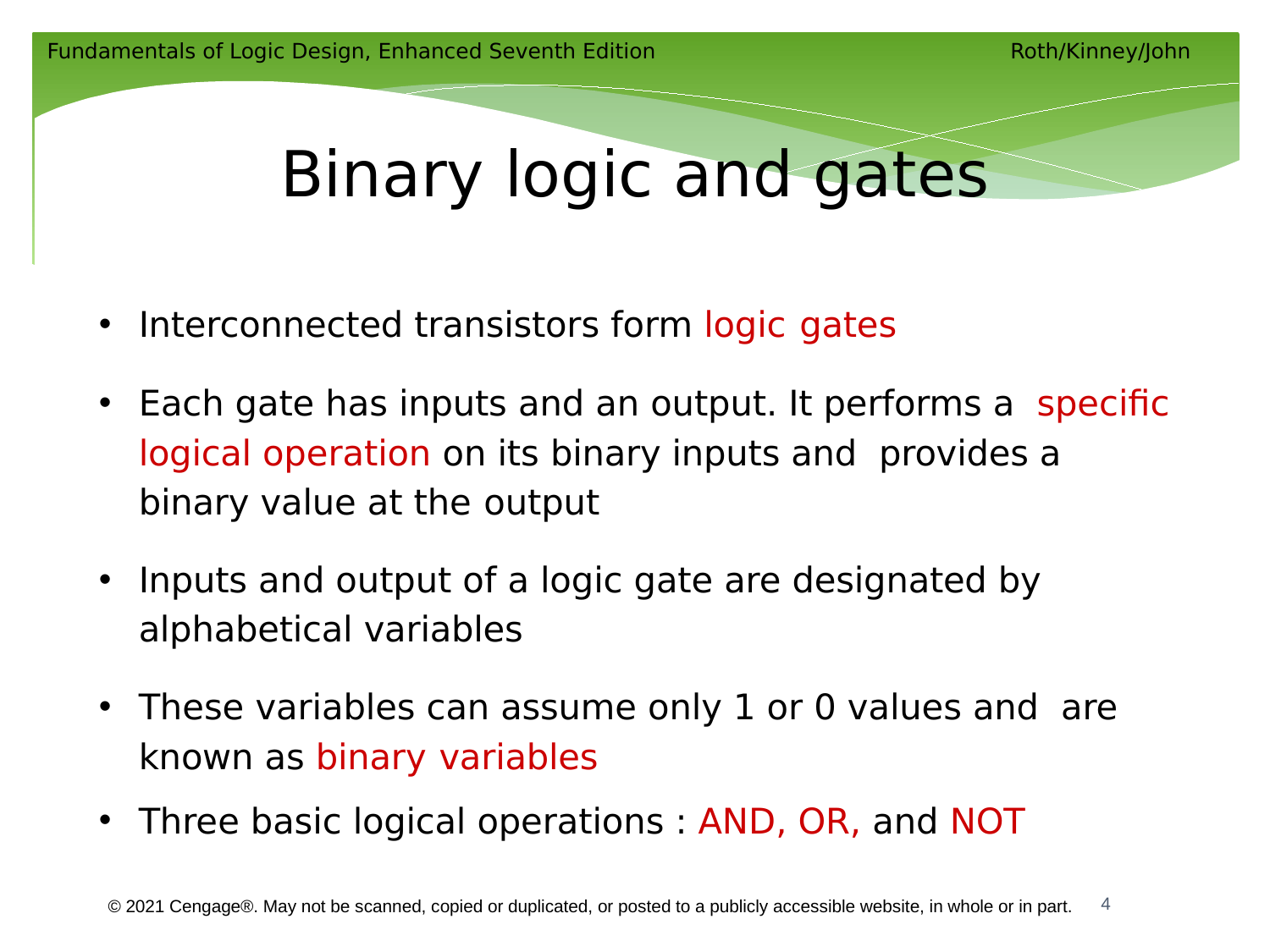

# Binary logic and gates
Interconnected transistors form logic gates
Each gate has inputs and an output. It performs a  specific logical operation on its binary inputs and  provides a binary value at the output
Inputs and output of a logic gate are designated by  alphabetical variables
These variables can assume only 1 or 0 values and  are known as binary variables
Three basic logical operations : AND, OR, and NOT
4